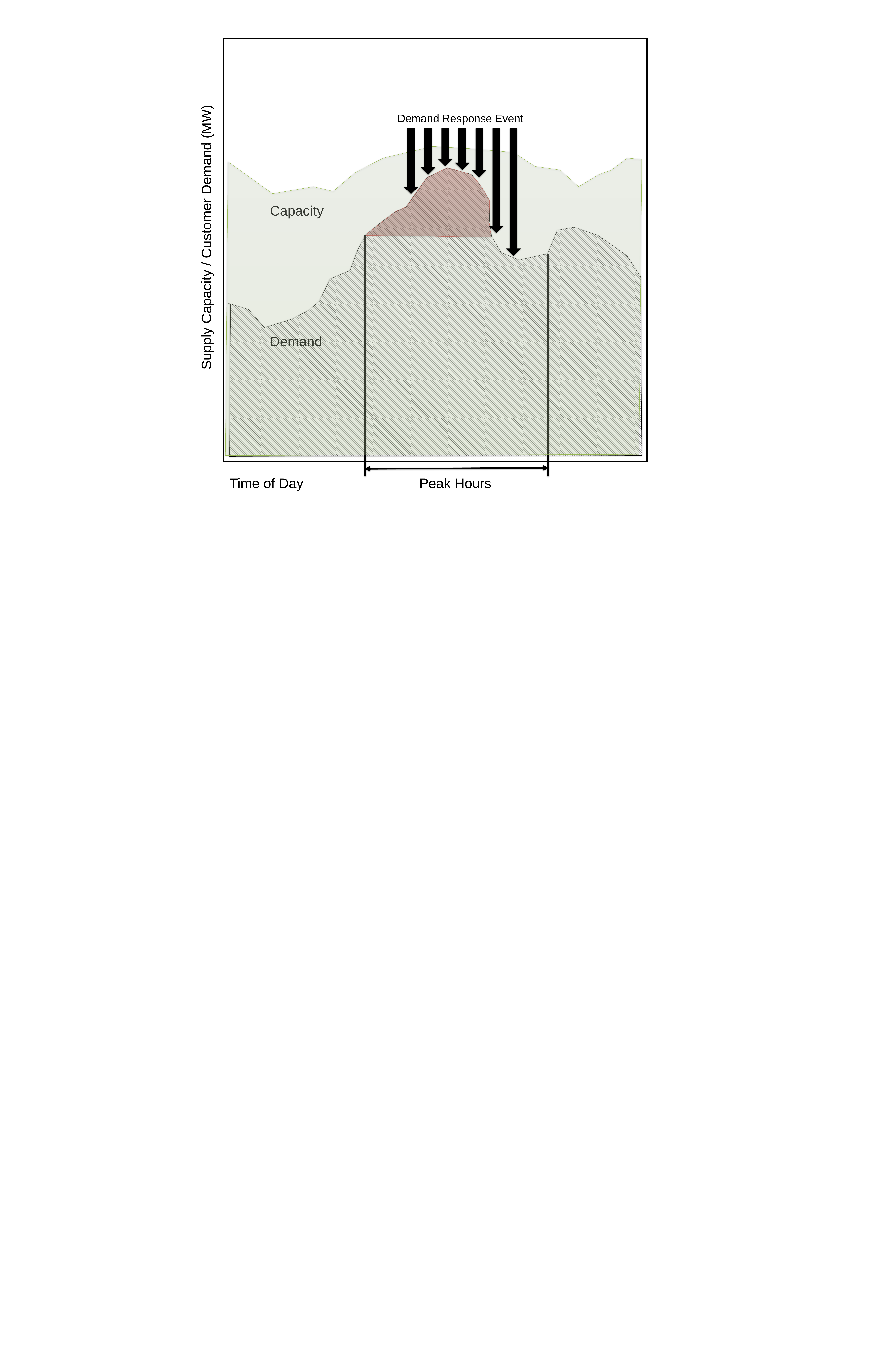

Demand Response Event

Capacity
Supply Capacity / Customer Demand (MW)
Demand
Peak Hours
Time of Day